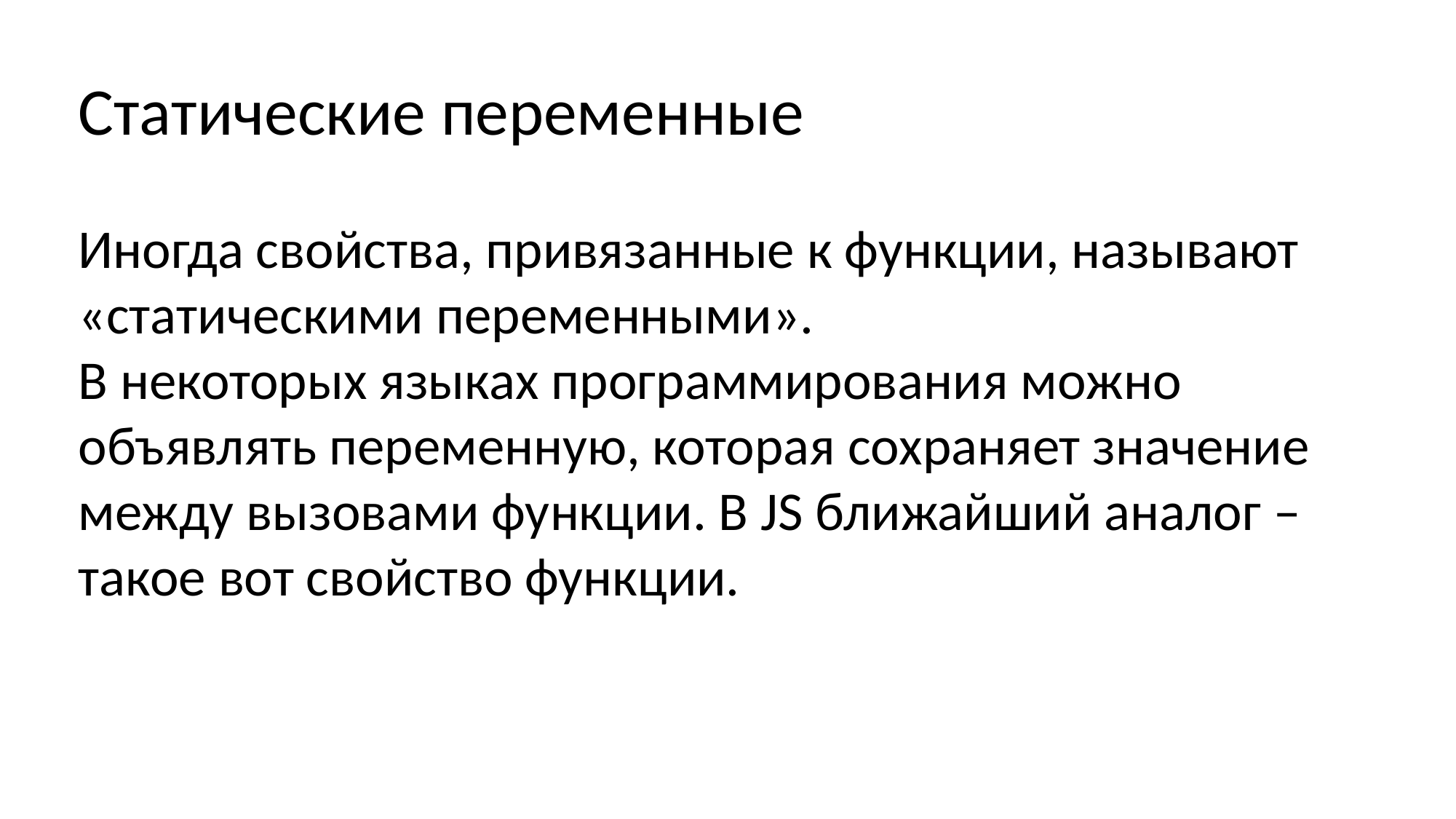

Статические переменные

Иногда свойства, привязанные к функции, называют «статическими переменными».
В некоторых языках программирования можно объявлять переменную, которая сохраняет значение между вызовами функции. В JS ближайший аналог – такое вот свойство функции.